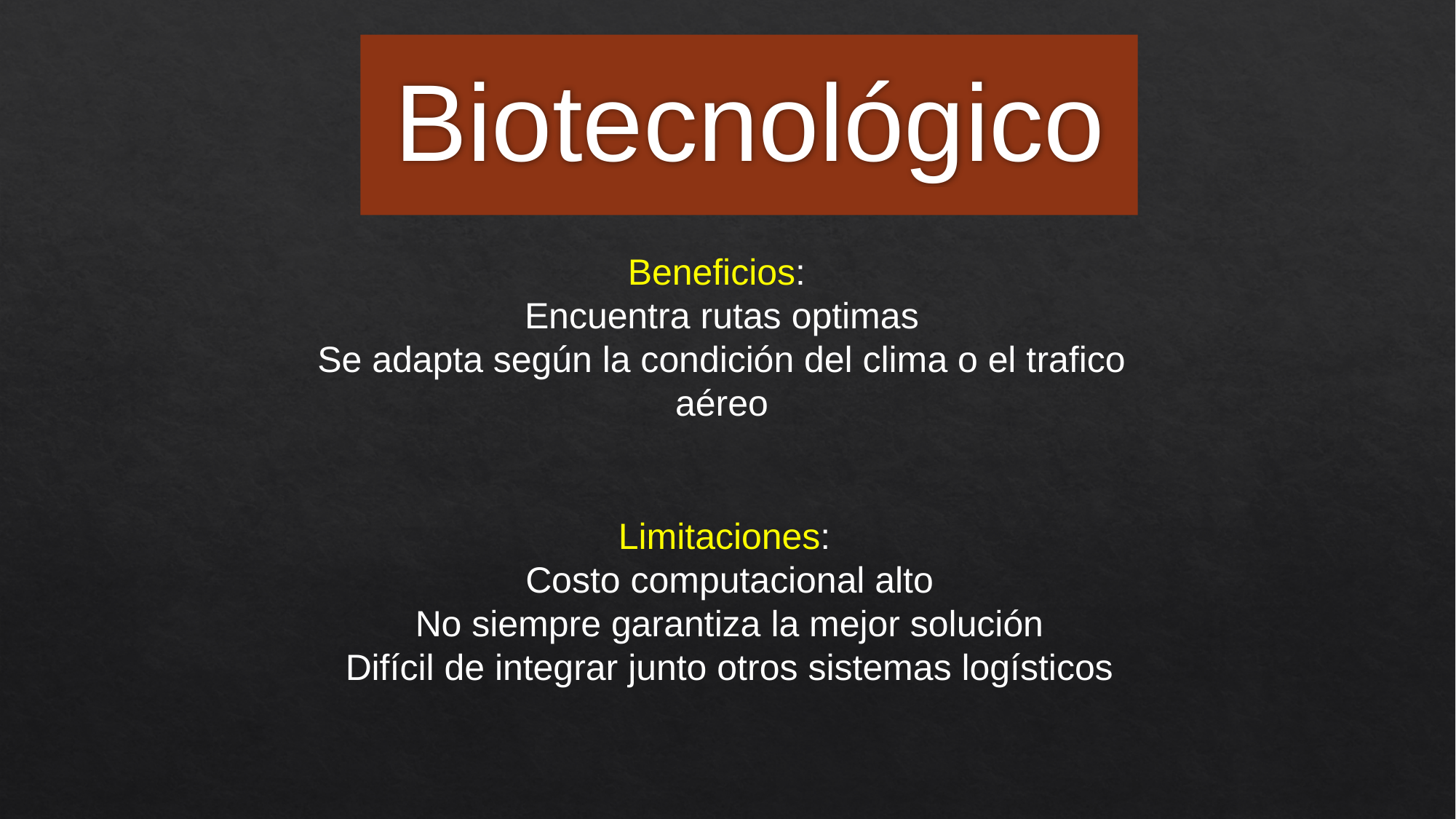

Biotecnológico
Beneficios:
Encuentra rutas optimas
Se adapta según la condición del clima o el trafico aéreo
Limitaciones:
Costo computacional alto
No siempre garantiza la mejor solución
Difícil de integrar junto otros sistemas logísticos